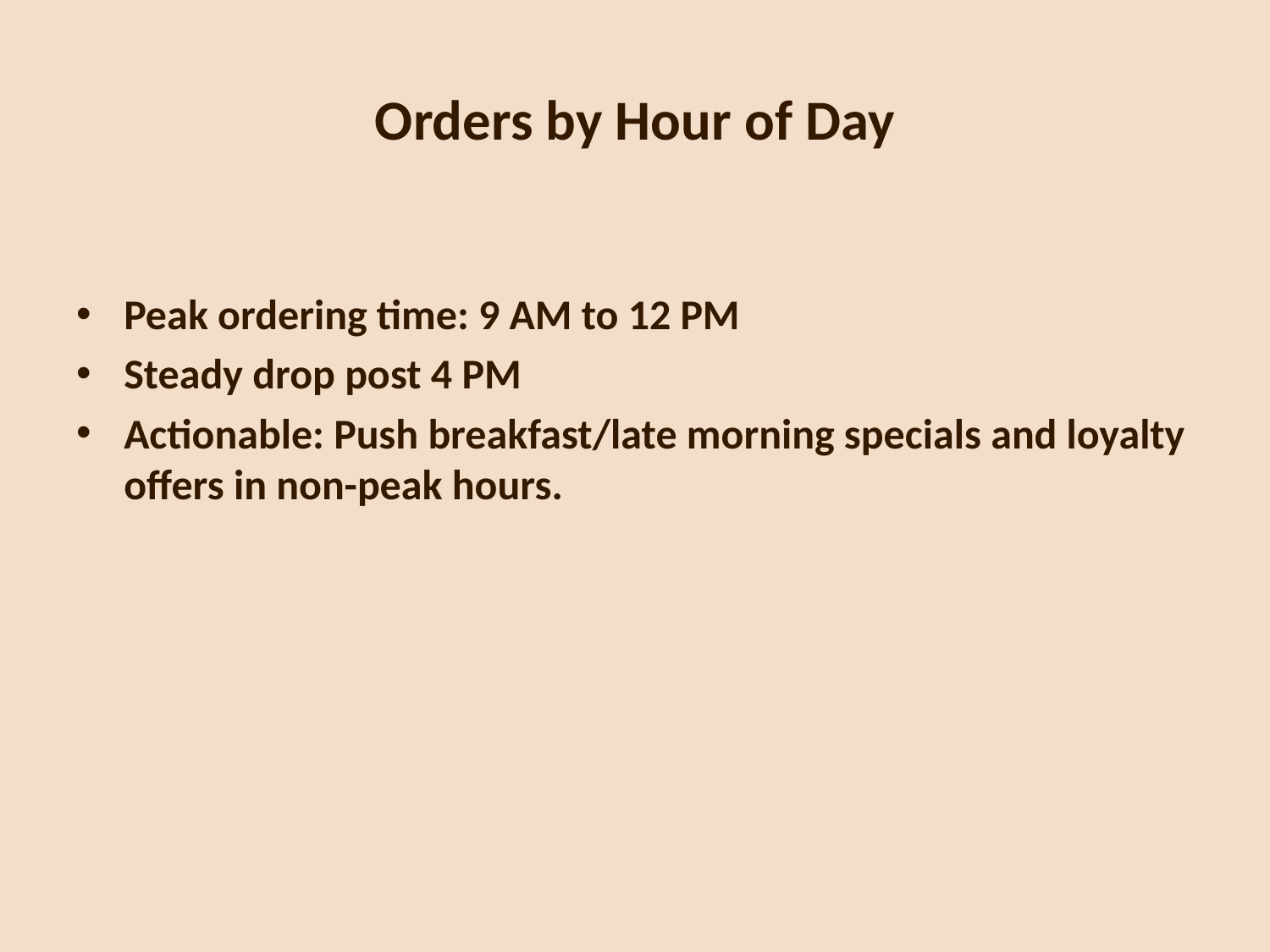

# Orders by Hour of Day

Peak ordering time: 9 AM to 12 PM
Steady drop post 4 PM
Actionable: Push breakfast/late morning specials and loyalty offers in non-peak hours.